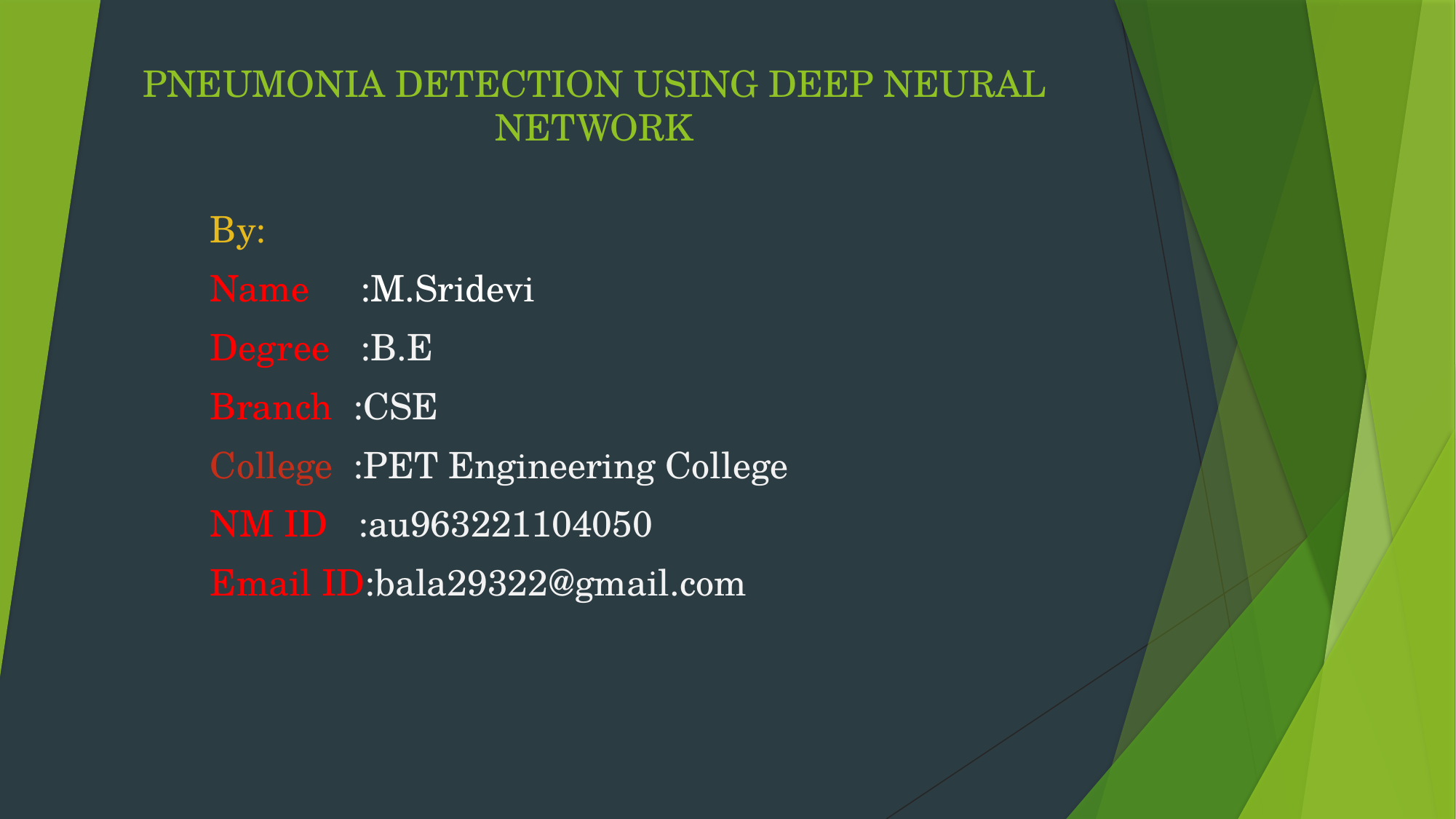

# PNEUMONIA DETECTION USING DEEP NEURAL NETWORK
By:
Name     :M.Sridevi
Degree   :B.E
Branch  :CSE
College  :PET Engineering College
NM ID   :au963221104050
Email ID:bala29322@gmail.com